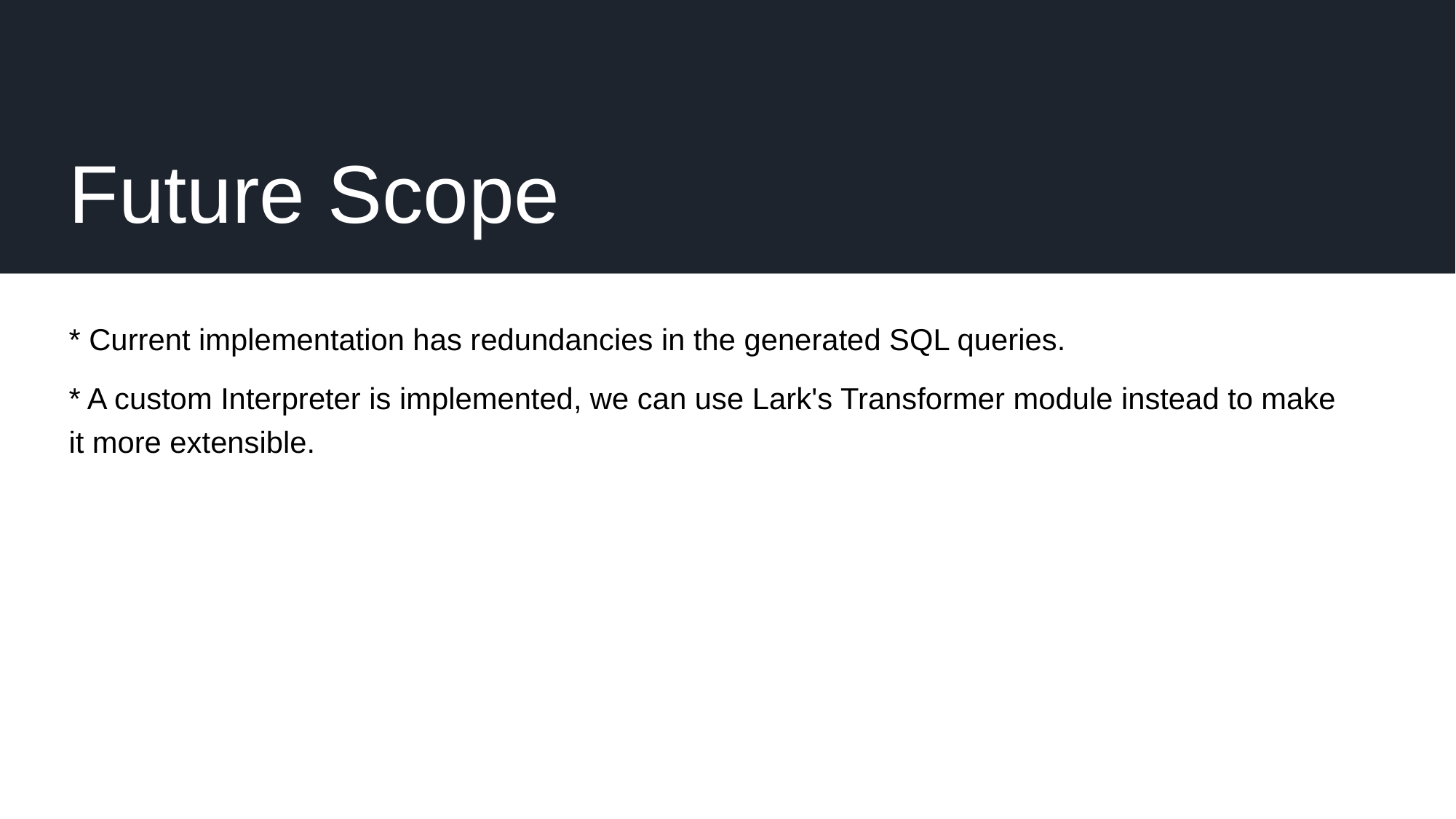

# Future Scope
* Current implementation has redundancies in the generated SQL queries.
* A custom Interpreter is implemented, we can use Lark's Transformer module instead to make it more extensible.